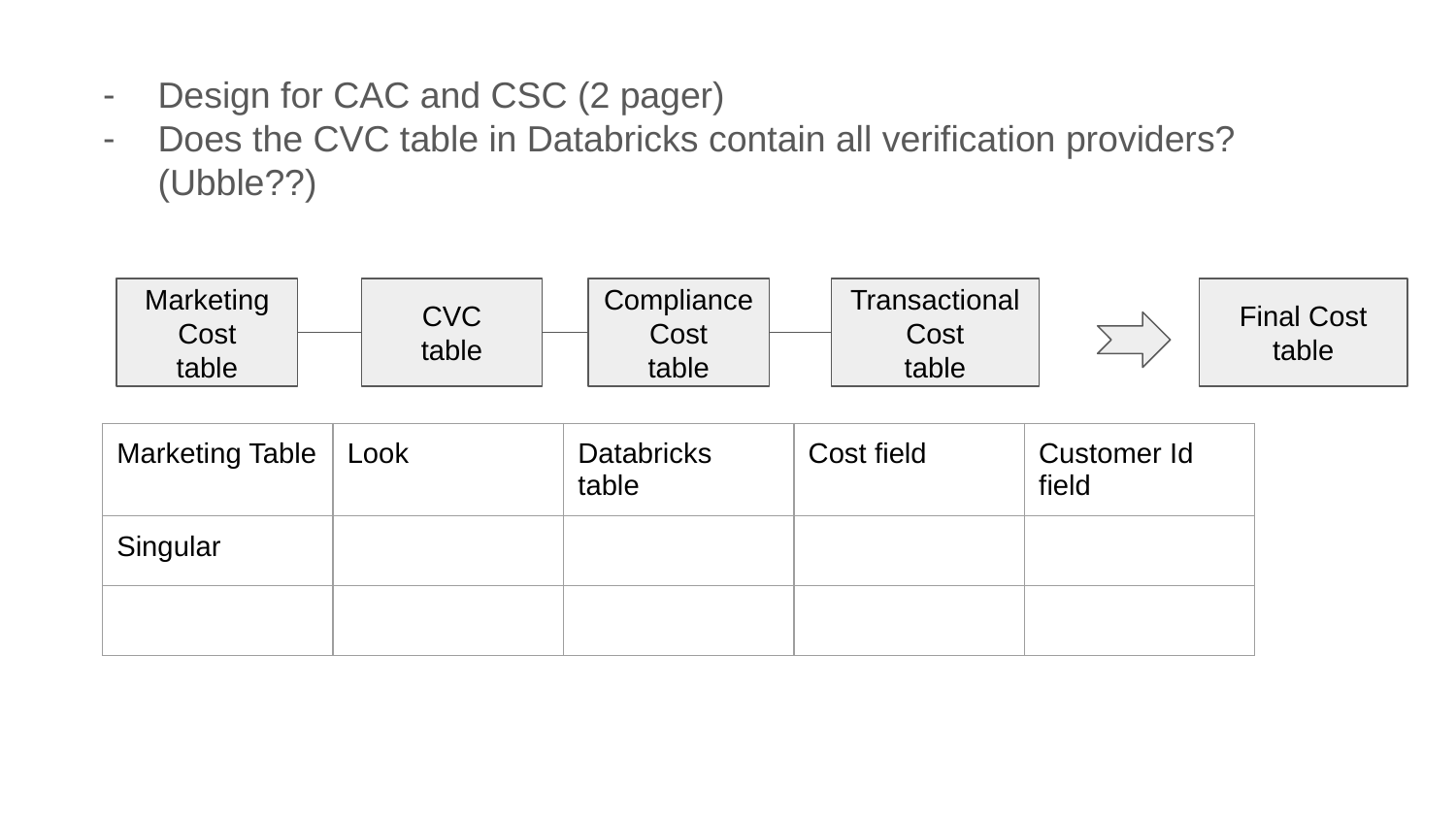

Design for CAC and CSC (2 pager)
Does the CVC table in Databricks contain all verification providers? (Ubble??)

Marketing Cost
table
CVC
table
Compliance Cost
table
Transactional Cost
table
Final Cost
table

| Marketing Table | Look | Databricks table | Cost field | Customer Id field |
| --- | --- | --- | --- | --- |
| Singular |  |  |  |  |
|  |  |  |  |  |